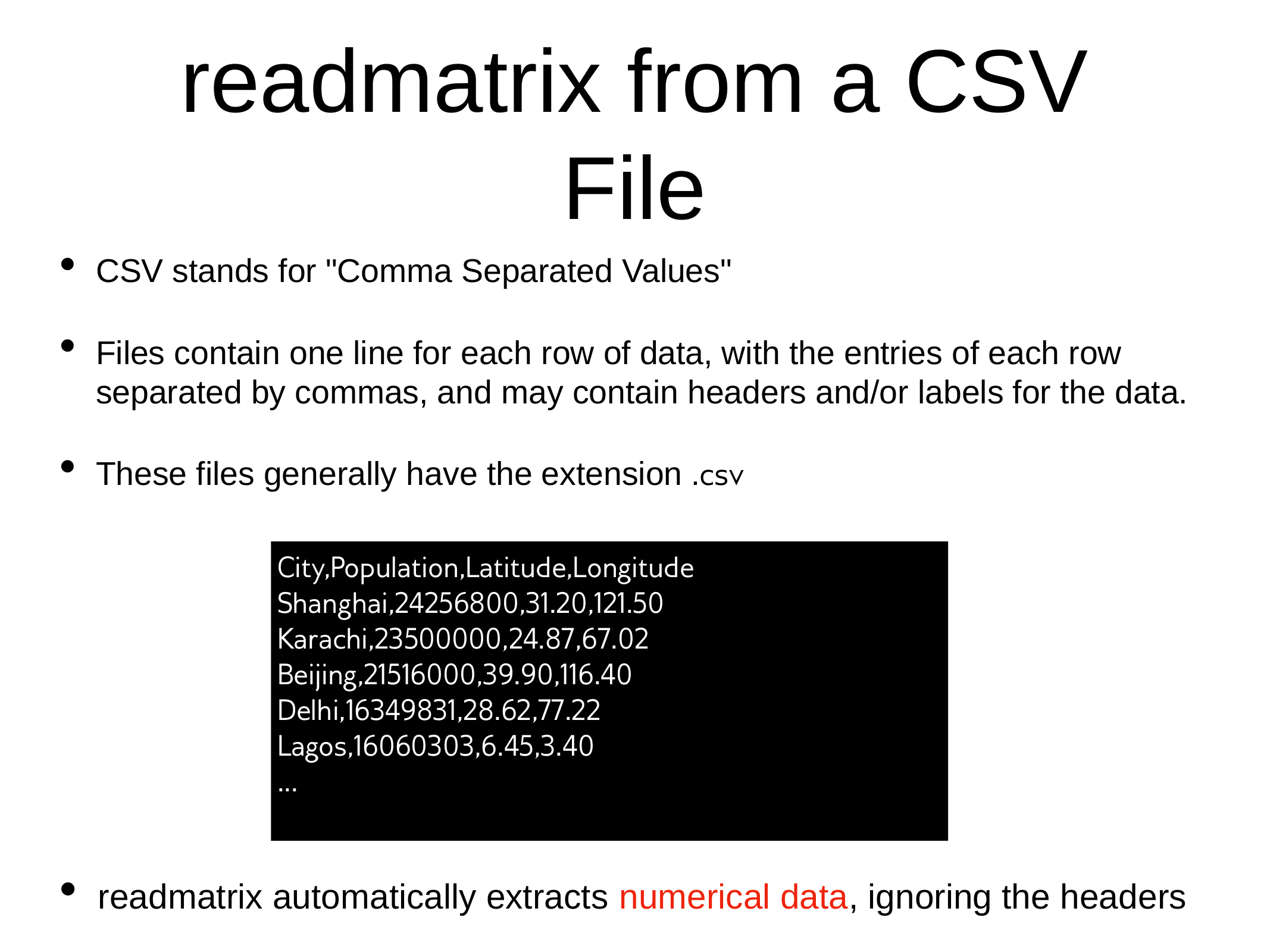

# readmatrix from a CSV File
CSV stands for "Comma Separated Values"
Files contain one line for each row of data, with the entries of each row separated by commas, and may contain headers and/or labels for the data.
These files generally have the extension .csv

City,Population,Latitude,Longitude
Shanghai,24256800,31.20,121.50
Karachi,23500000,24.87,67.02
Beijing,21516000,39.90,116.40
Delhi,16349831,28.62,77.22
Lagos,16060303,6.45,3.40
...
readmatrix automatically extracts numerical data, ignoring the headers